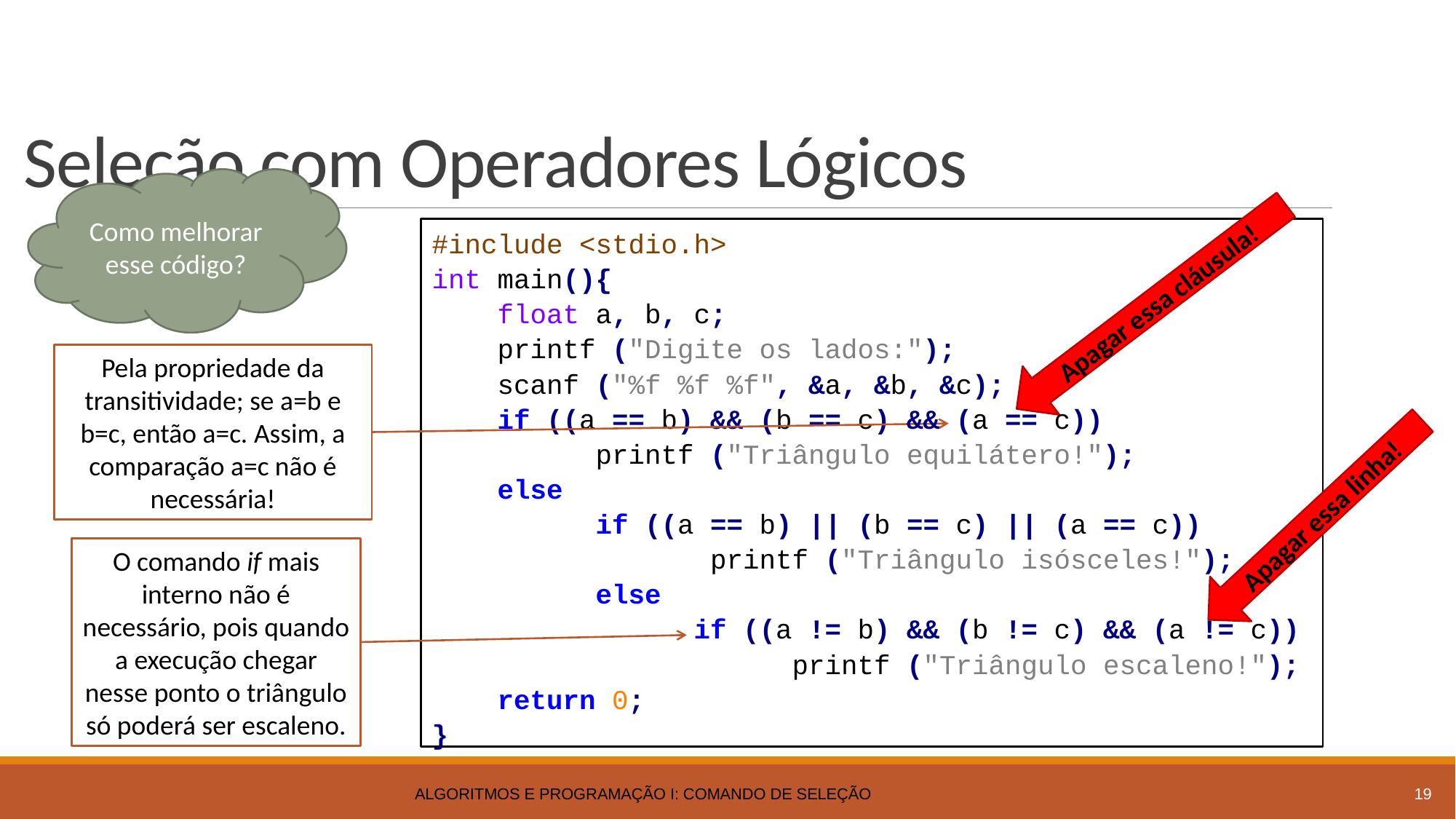

# Seleção com Operadores Lógicos
Como melhorar esse código?
#include <stdio.h>
int main(){
    float a, b, c;
    printf ("Digite os lados:");
    scanf ("%f %f %f", &a, &b, &c);
    if ((a == b) && (b == c)            )
          printf ("Triângulo equilátero!");
    else
          if ((a == b) || (b == c) || (a == c))
                 printf ("Triângulo isósceles!");
          else
                if ((a != b) && (b != c) && (a != c))
                      printf ("Triângulo escaleno!");
    return 0;
}
Apagar essa cláusula!
Pela propriedade da transitividade; se a=b e b=c, então a=c. Assim, a comparação a=c não é necessária!
&& (a == c)
Apagar essa linha!
O comando if mais interno não é necessário, pois quando a execução chegar nesse ponto o triângulo só poderá ser escaleno.
Algoritmos e Programação I: Comando de Seleção
19